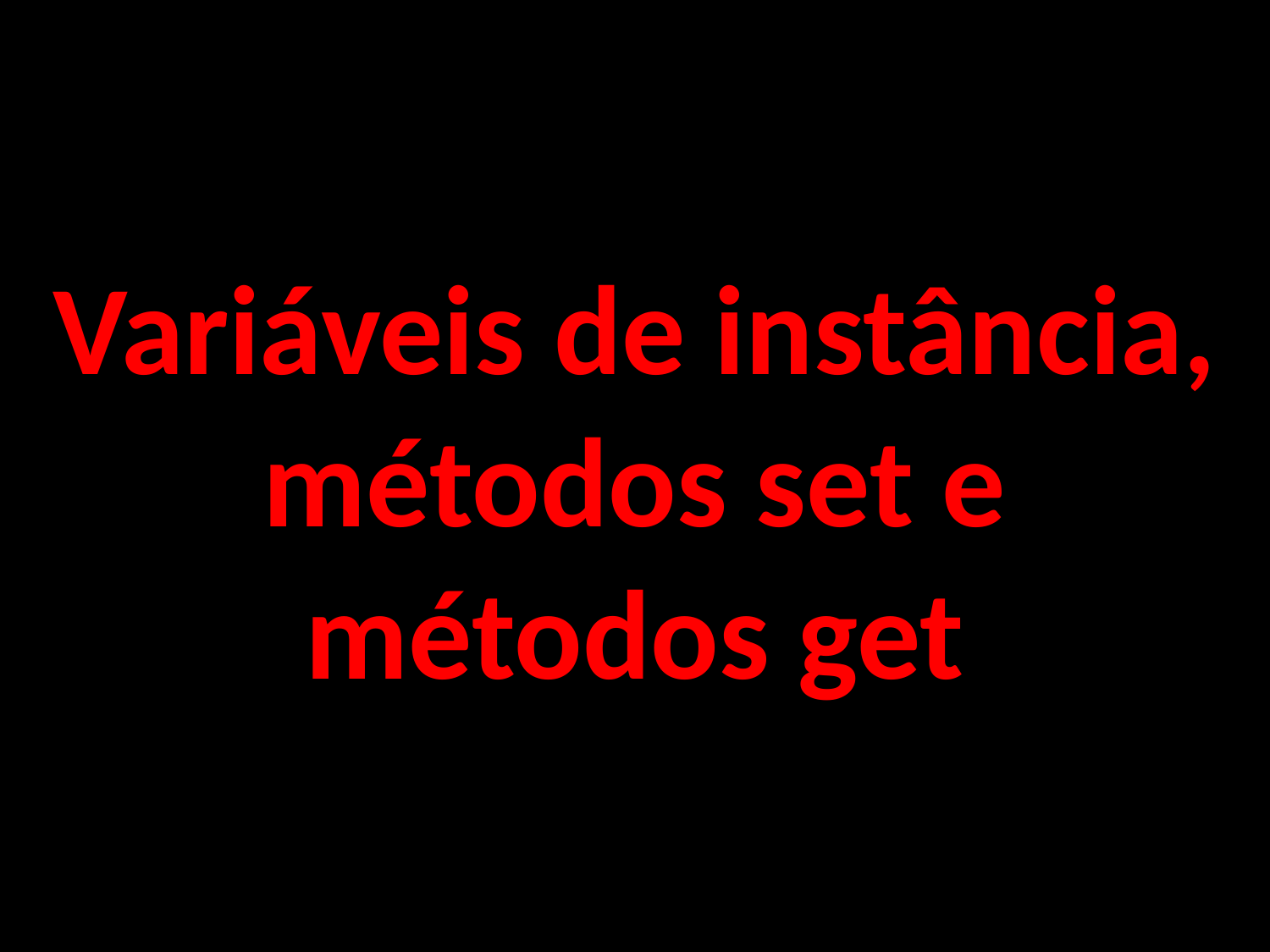

Variáveis de instância, métodos set e métodos get